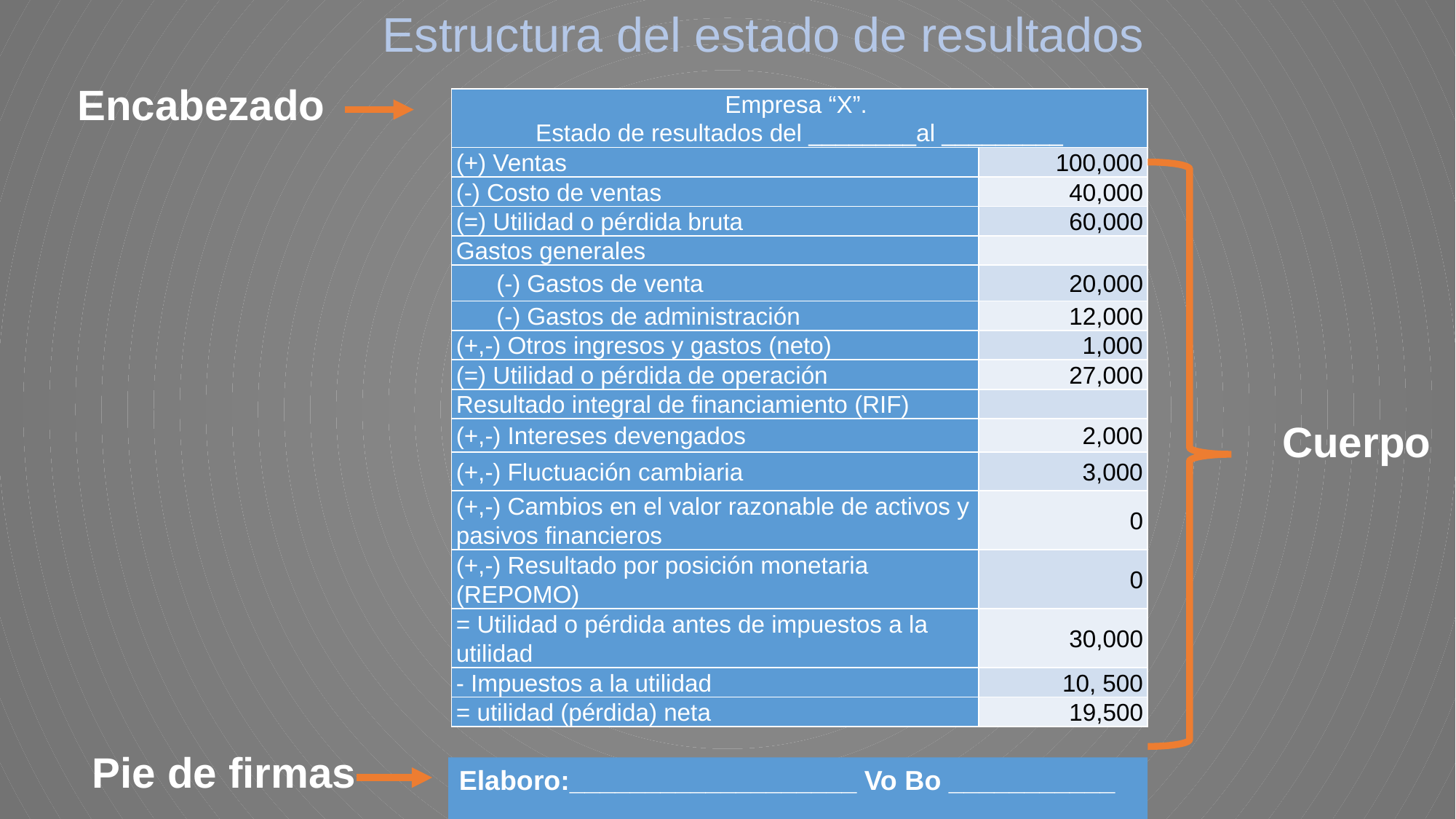

Estructura del estado de resultados
Encabezado
| Empresa “X”. Estado de resultados del \_\_\_\_\_\_\_\_al \_\_\_\_\_\_\_\_\_ |  |
| --- | --- |
| (+) Ventas | 100,000 |
| (-) Costo de ventas | 40,000 |
| (=) Utilidad o pérdida bruta | 60,000 |
| Gastos generales |  |
| (-) Gastos de venta | 20,000 |
| (-) Gastos de administración | 12,000 |
| (+,-) Otros ingresos y gastos (neto) | 1,000 |
| (=) Utilidad o pérdida de operación | 27,000 |
| Resultado integral de financiamiento (RIF) |  |
| (+,-) Intereses devengados | 2,000 |
| (+,-) Fluctuación cambiaria | 3,000 |
| (+,-) Cambios en el valor razonable de activos y pasivos financieros | 0 |
| (+,-) Resultado por posición monetaria (REPOMO) | 0 |
| = Utilidad o pérdida antes de impuestos a la utilidad | 30,000 |
| - Impuestos a la utilidad | 10, 500 |
| = utilidad (pérdida) neta | 19,500 |

Cuerpo
Pie de firmas
Elaboro:___________________ Vo Bo ___________